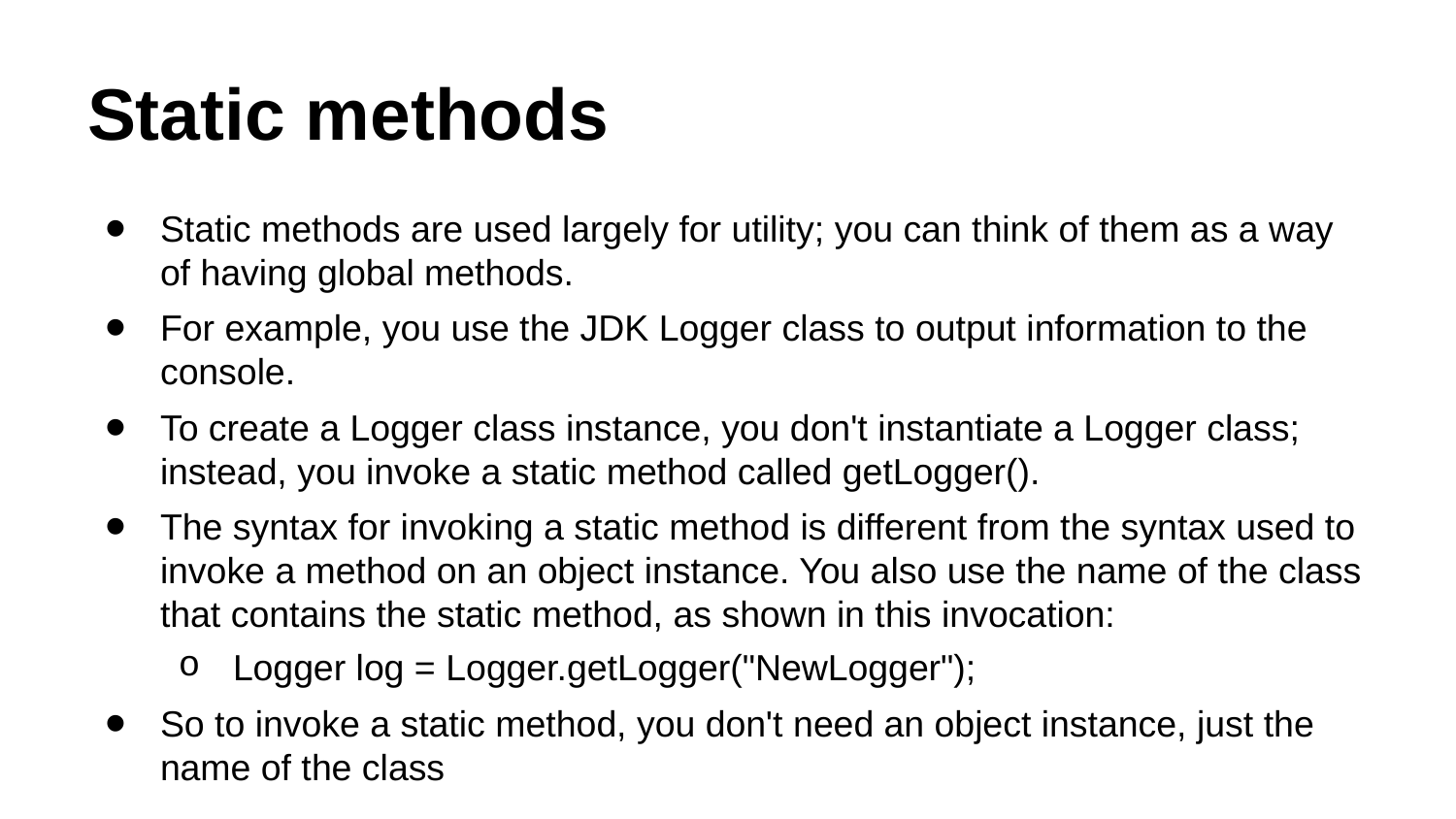

# Static methods
Static methods are used largely for utility; you can think of them as a way of having global methods.
For example, you use the JDK Logger class to output information to the console.
To create a Logger class instance, you don't instantiate a Logger class; instead, you invoke a static method called getLogger().
The syntax for invoking a static method is different from the syntax used to invoke a method on an object instance. You also use the name of the class that contains the static method, as shown in this invocation:
Logger log = Logger.getLogger("NewLogger");
So to invoke a static method, you don't need an object instance, just the name of the class